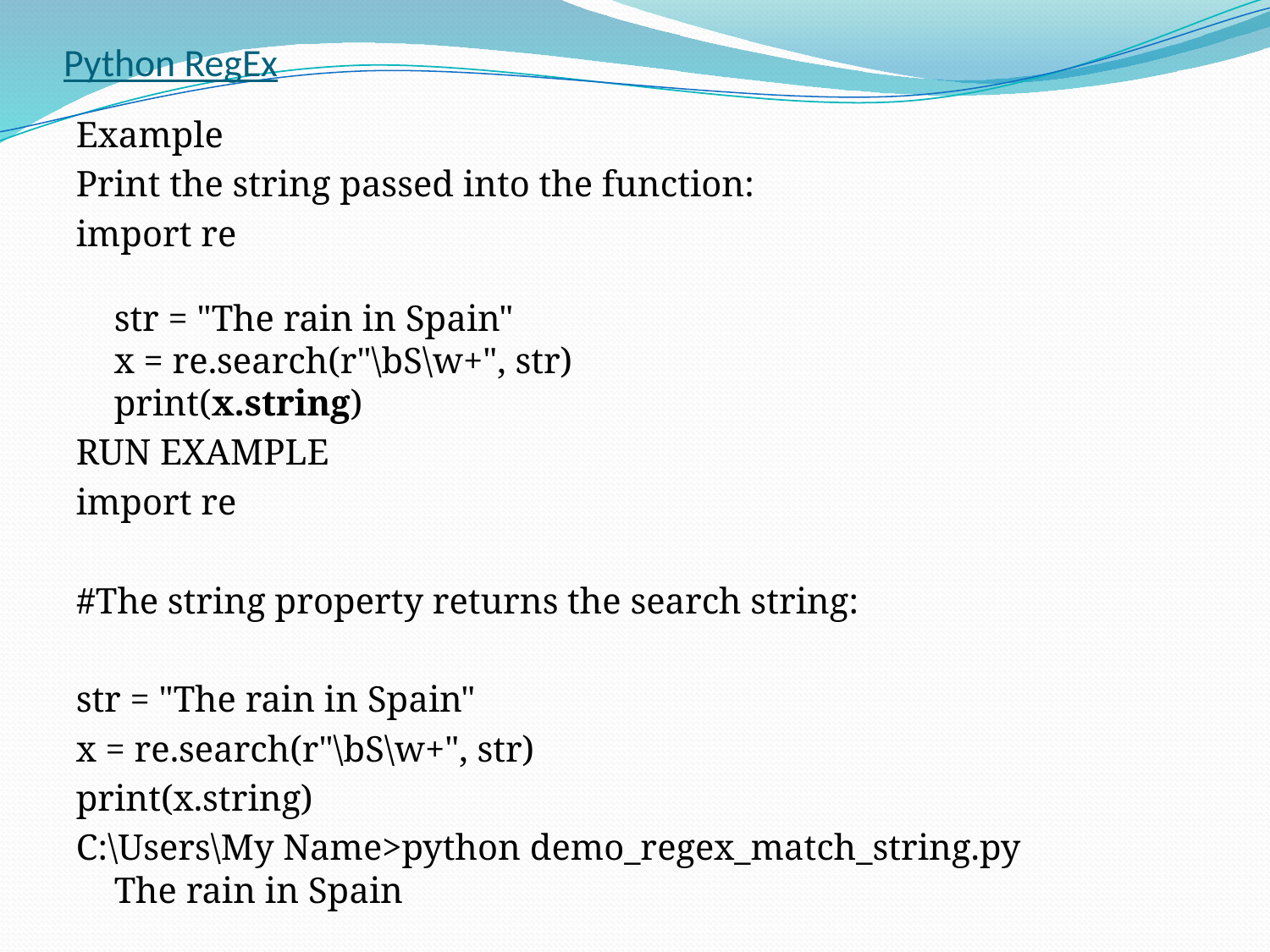

# Python RegEx
Example
Print the string passed into the function:
import re
str = "The rain in Spain"
x = re.search(r"\bS\w+", str)
print(x.string)
RUN EXAMPLE
import re

#The string property returns the search string:

str = "The rain in Spain"
x = re.search(r"\bS\w+", str)
print(x.string)
C:\Users\My Name>python demo_regex_match_string.py
The rain in Spain